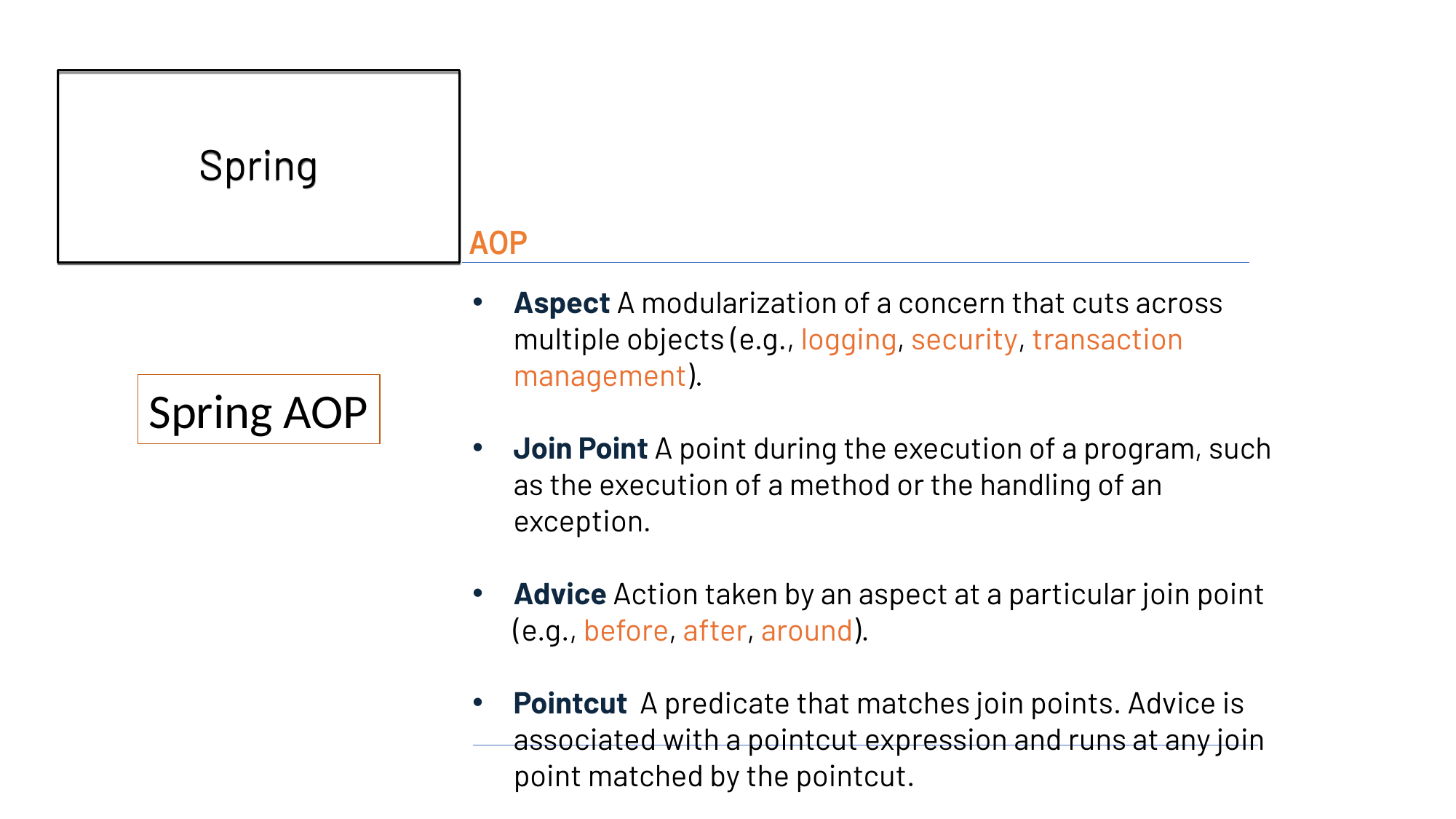

# Spring
AOP
Aspect A modularization of a concern that cuts across multiple objects (e.g., logging, security, transaction management).

Join Point A point during the execution of a program, such as the execution of a method or the handling of an exception.

Advice Action taken by an aspect at a particular join point (e.g., before, after, around).

Pointcut  A predicate that matches join points. Advice is associated with a pointcut expression and runs at any join point matched by the pointcut.
Spring AOP